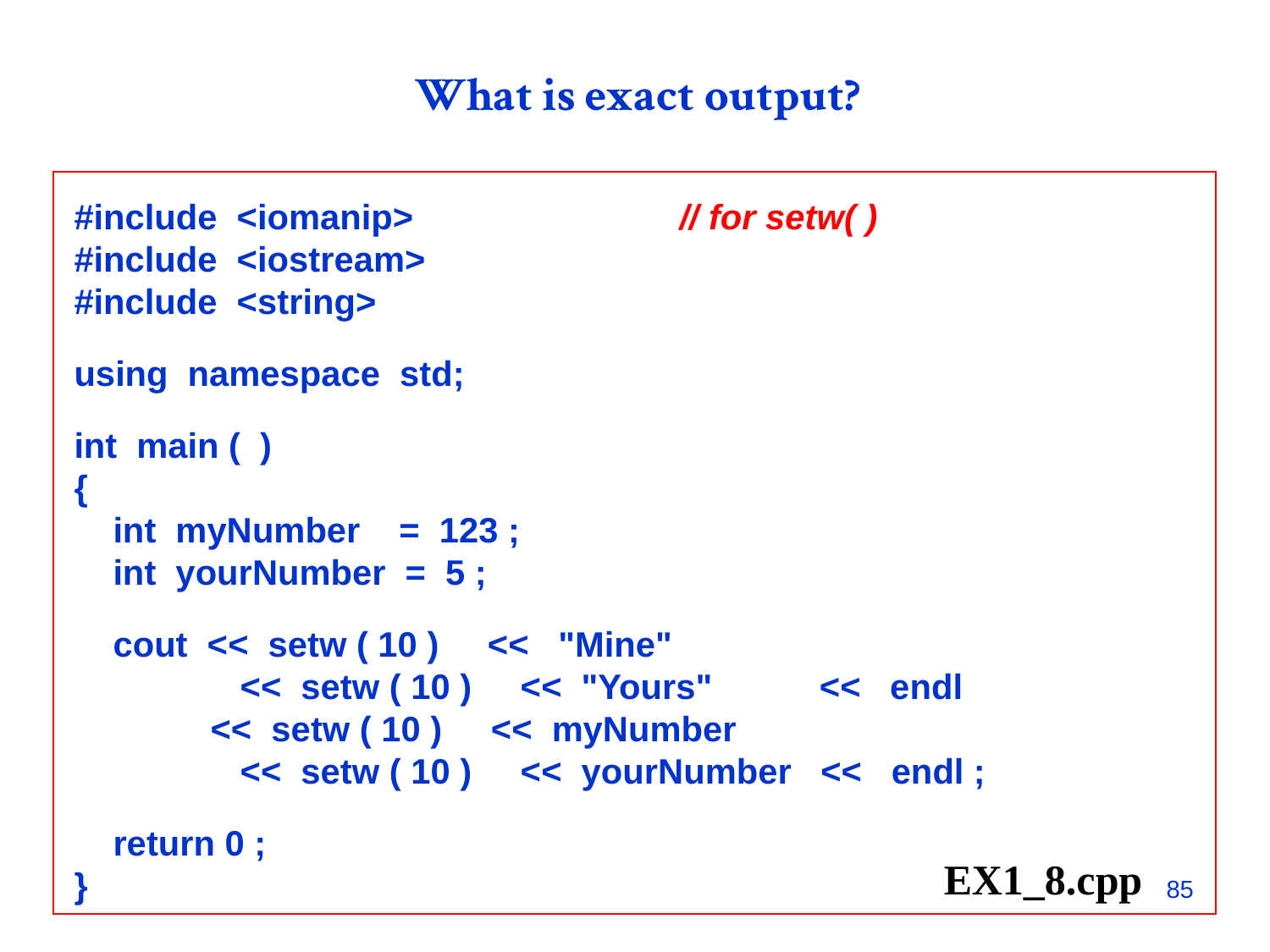

What is exact output?

#include  <iomanip>		          // for setw( )
#include  <iostream>
#include  <string>

using  namespace  std;

int  main (  )
{
    int  myNumber    =  123 ;
    int  yourNumber  =  5 ;

    cout  <<  setw ( 10 )     <<   "Mine"
	    <<  setw ( 10 )     <<  "Yours"           <<   endl
              <<  setw ( 10 )     <<  myNumber
	    <<  setw ( 10 )     <<  yourNumber   <<   endl ;

    return 0 ;
}
EX1_8.cpp
85